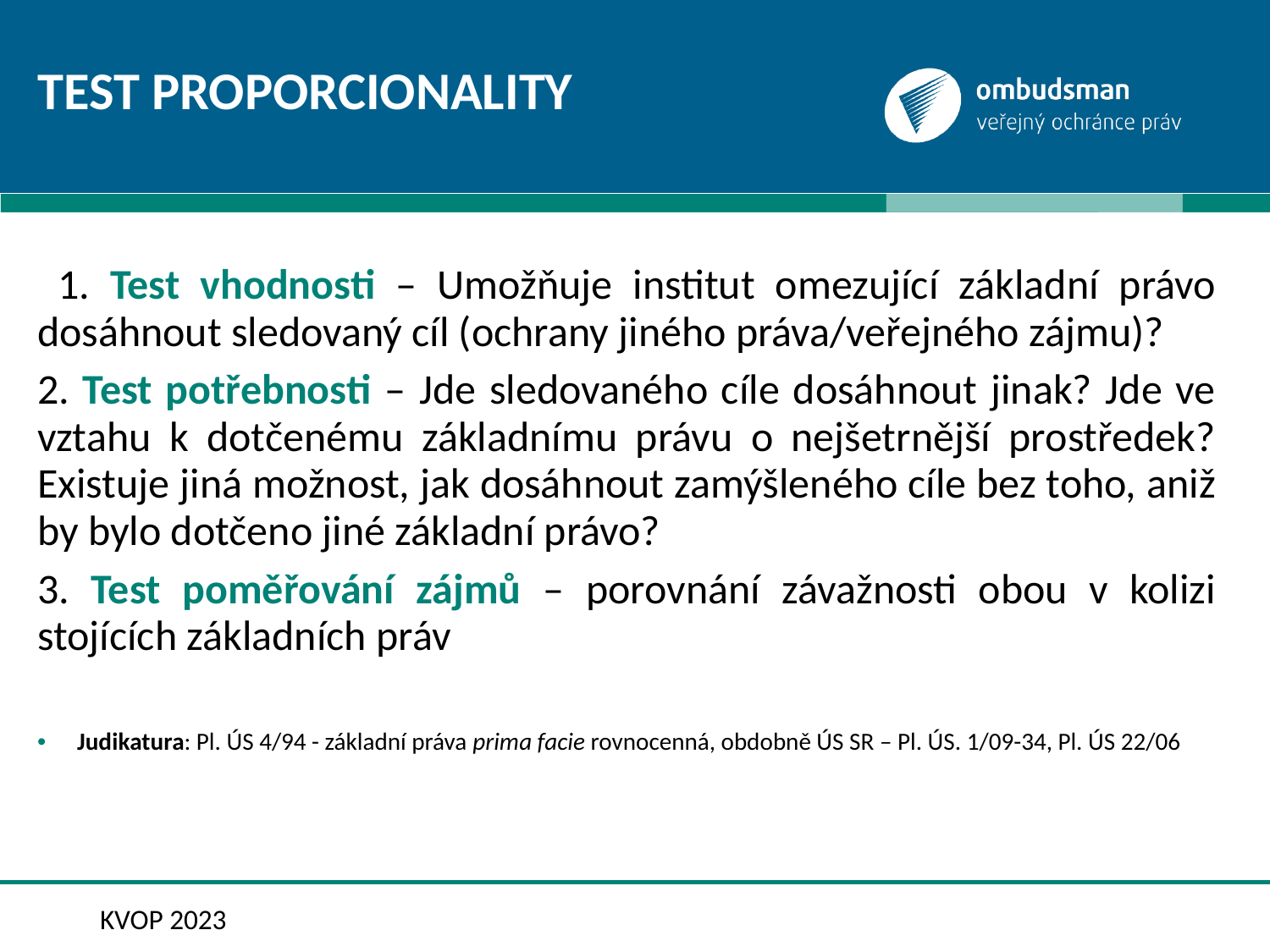

# Test proporcionality
 1. Test vhodnosti – Umožňuje institut omezující základní právo dosáhnout sledovaný cíl (ochrany jiného práva/veřejného zájmu)?
2. Test potřebnosti – Jde sledovaného cíle dosáhnout jinak? Jde ve vztahu k dotčenému základnímu právu o nejšetrnější prostředek? Existuje jiná možnost, jak dosáhnout zamýšleného cíle bez toho, aniž by bylo dotčeno jiné základní právo?
3. Test poměřování zájmů – porovnání závažnosti obou v kolizi stojících základních práv

Judikatura: Pl. ÚS 4/94 - základní práva prima facie rovnocenná, obdobně ÚS SR – Pl. ÚS. 1/09-34, Pl. ÚS 22/06

KVOP 2023